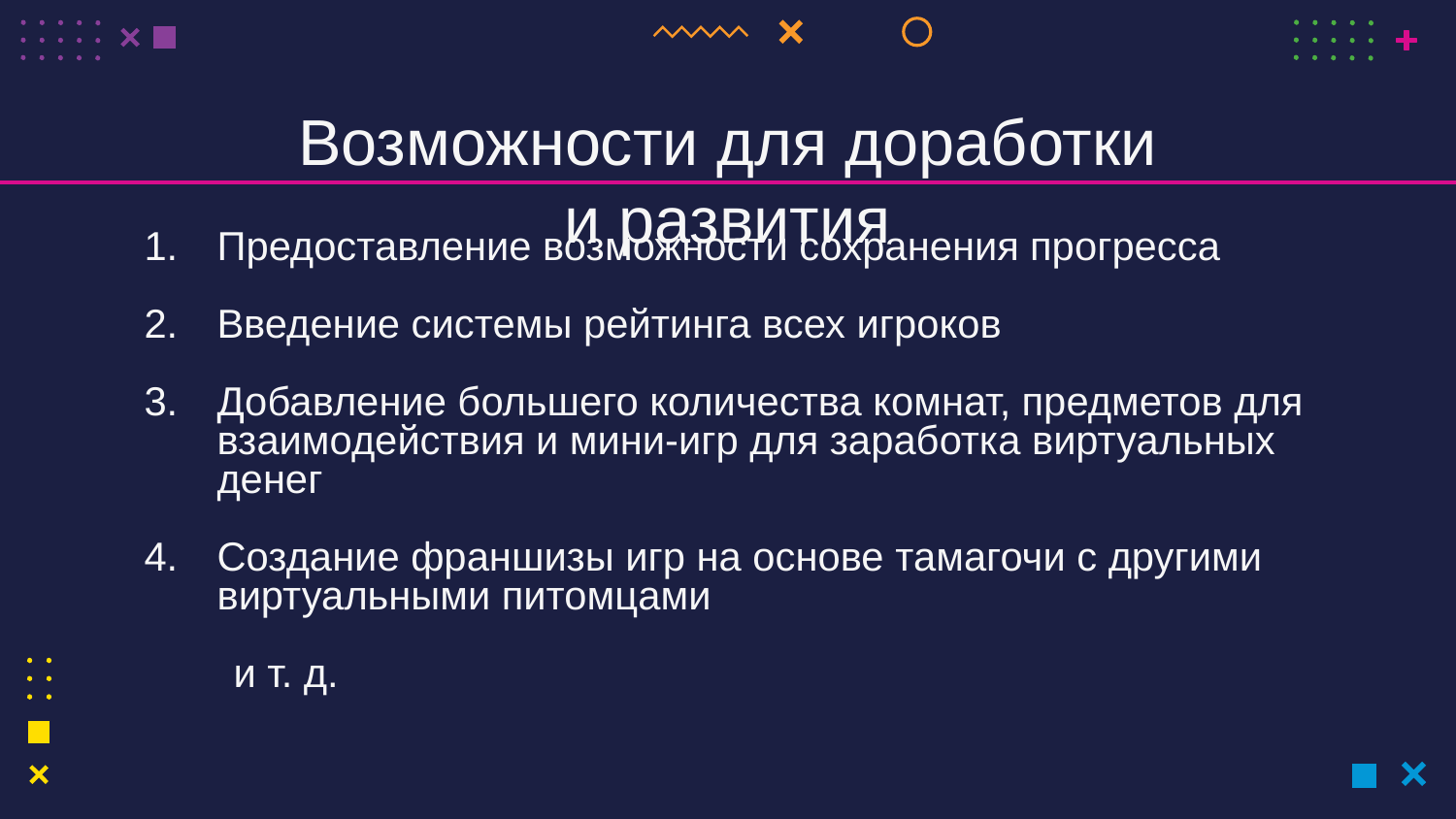

# Возможности для доработки и развития
Предоставление возможности сохранения прогресса

Введение системы рейтинга всех игроков

Добавление большего количества комнат, предметов для взаимодействия и мини-игр для заработка виртуальных денег

Создание франшизы игр на основе тамагочи с другими виртуальными питомцами

        и т. д.